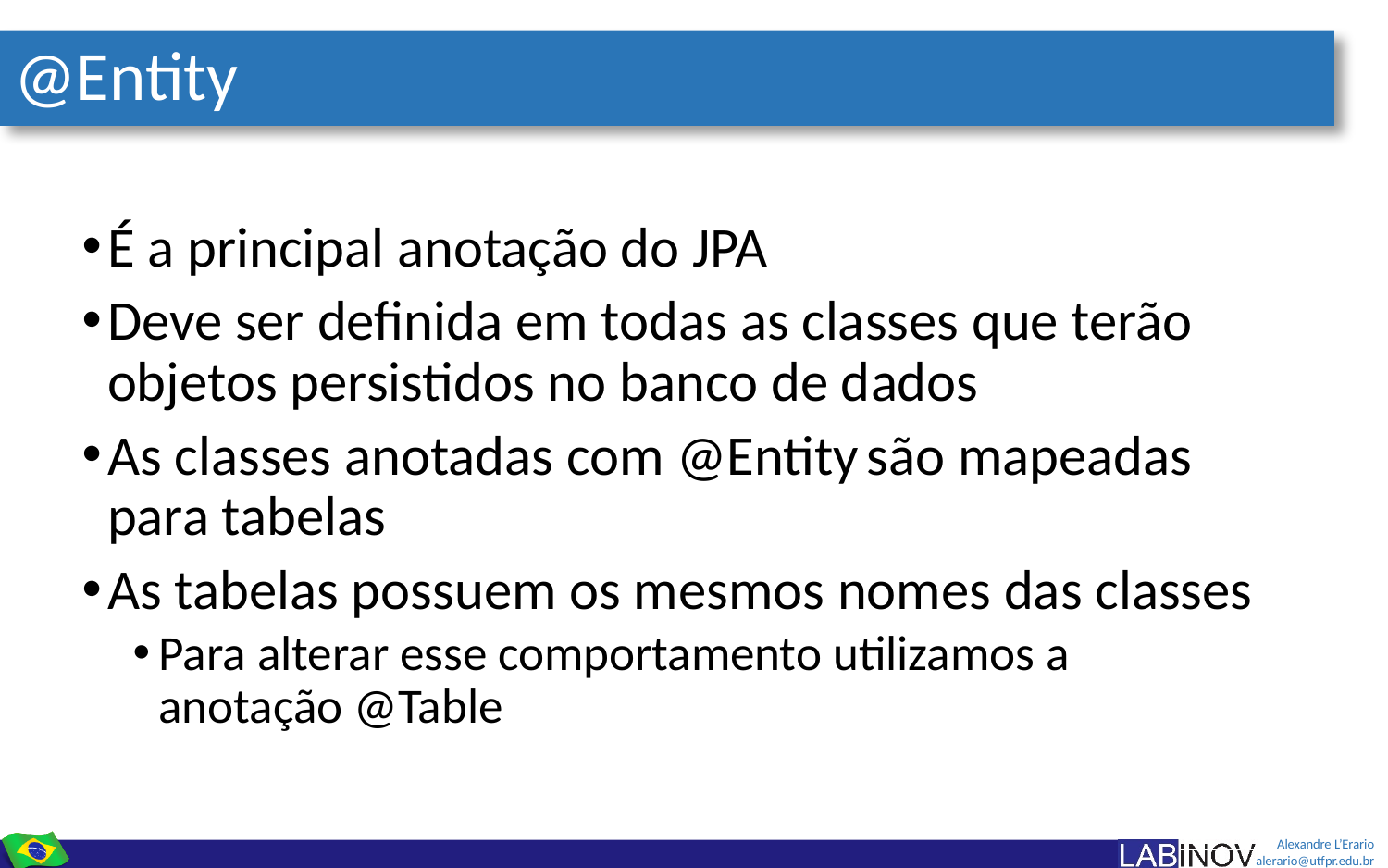

# @Entity
É a principal anotação do JPA
Deve ser definida em todas as classes que terão objetos persistidos no banco de dados
As classes anotadas com @Entity são mapeadas para tabelas
As tabelas possuem os mesmos nomes das classes
Para alterar esse comportamento utilizamos a anotação @Table